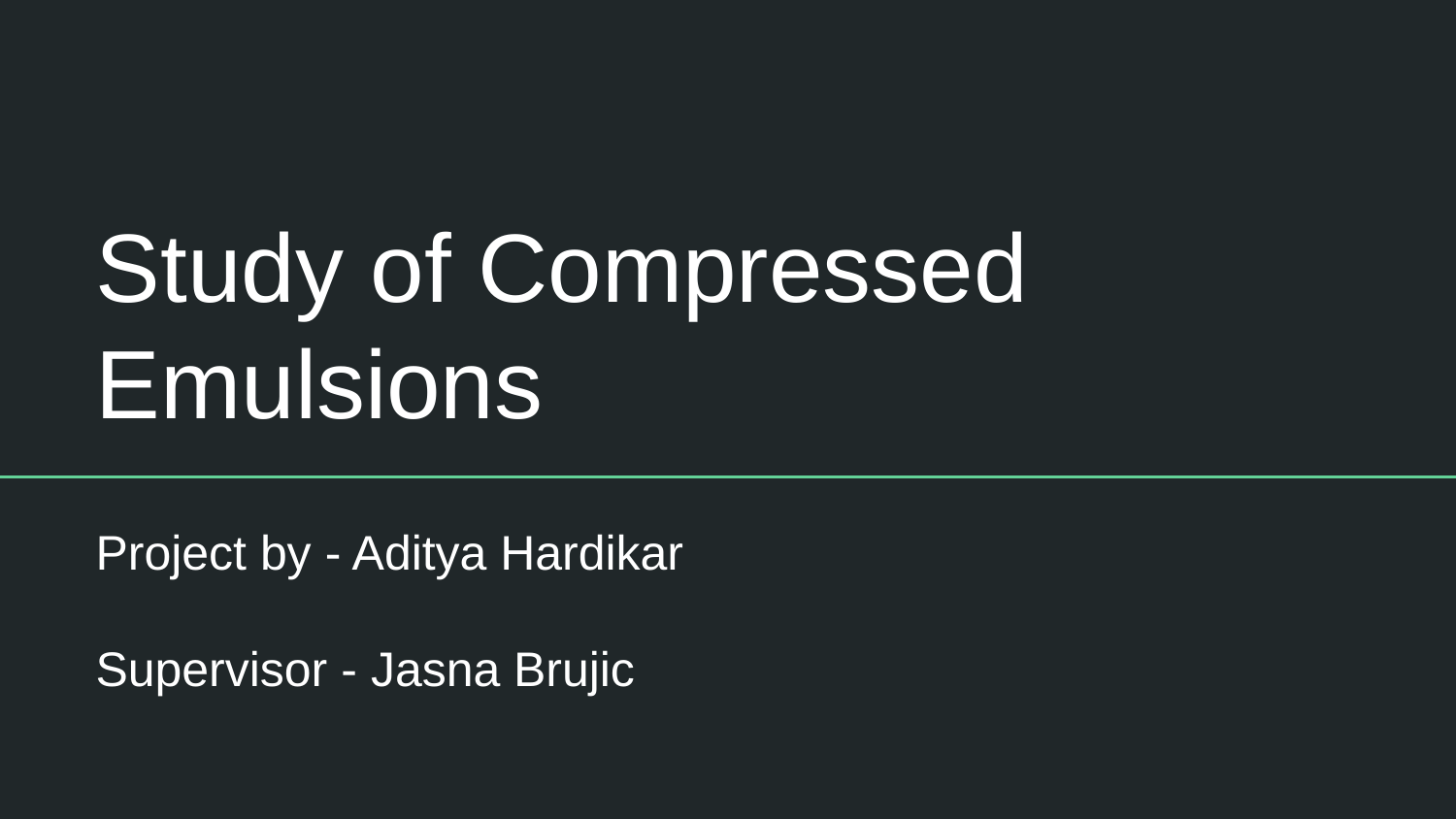

# Study of Compressed Emulsions
Project by - Aditya Hardikar

Supervisor - Jasna Brujic